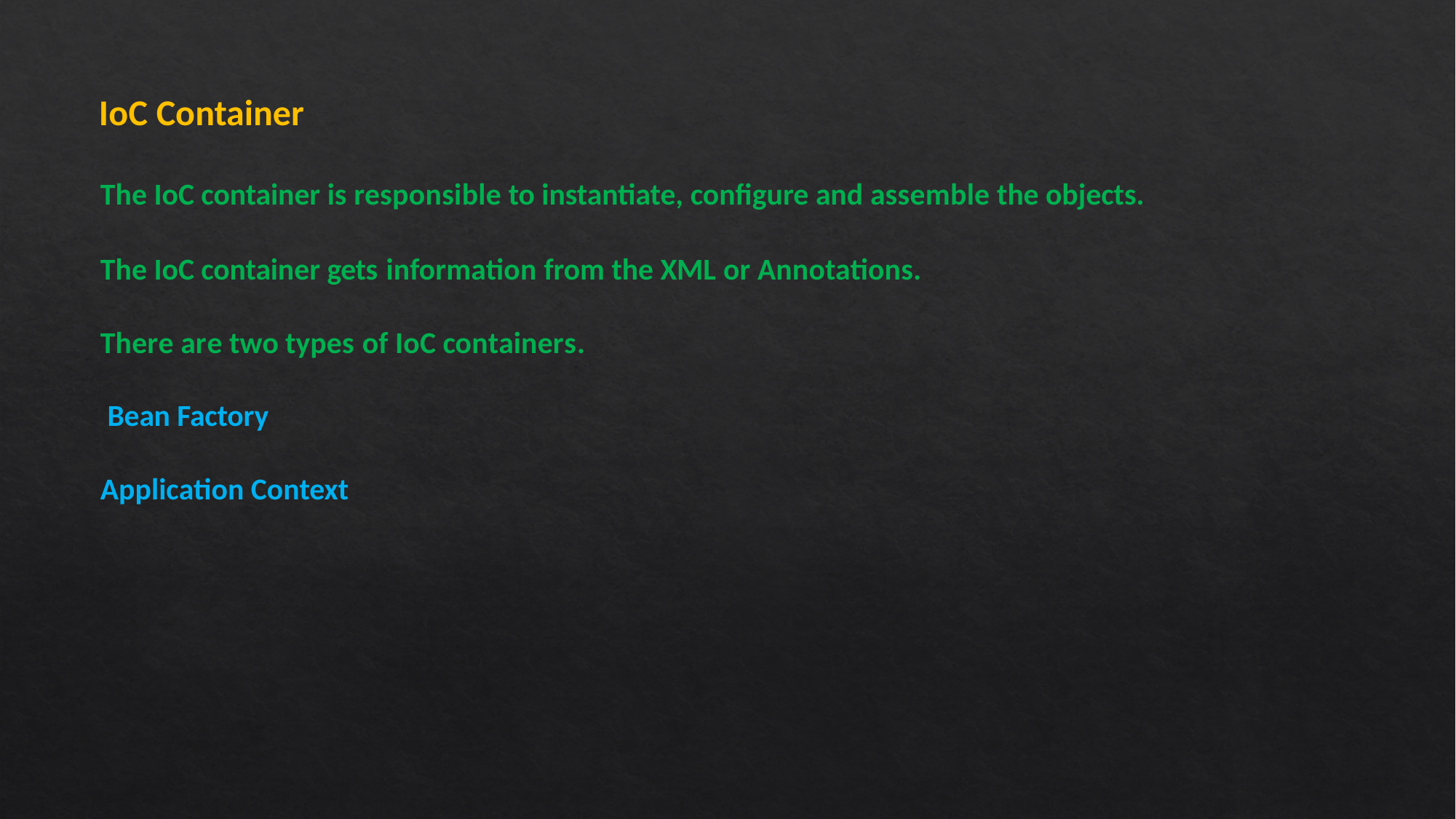

IoC Container

The IoC container is responsible to instantiate, configure and assemble the objects.

The IoC container gets information from the XML or Annotations.
There are two types of IoC containers.
 Bean Factory

Application Context